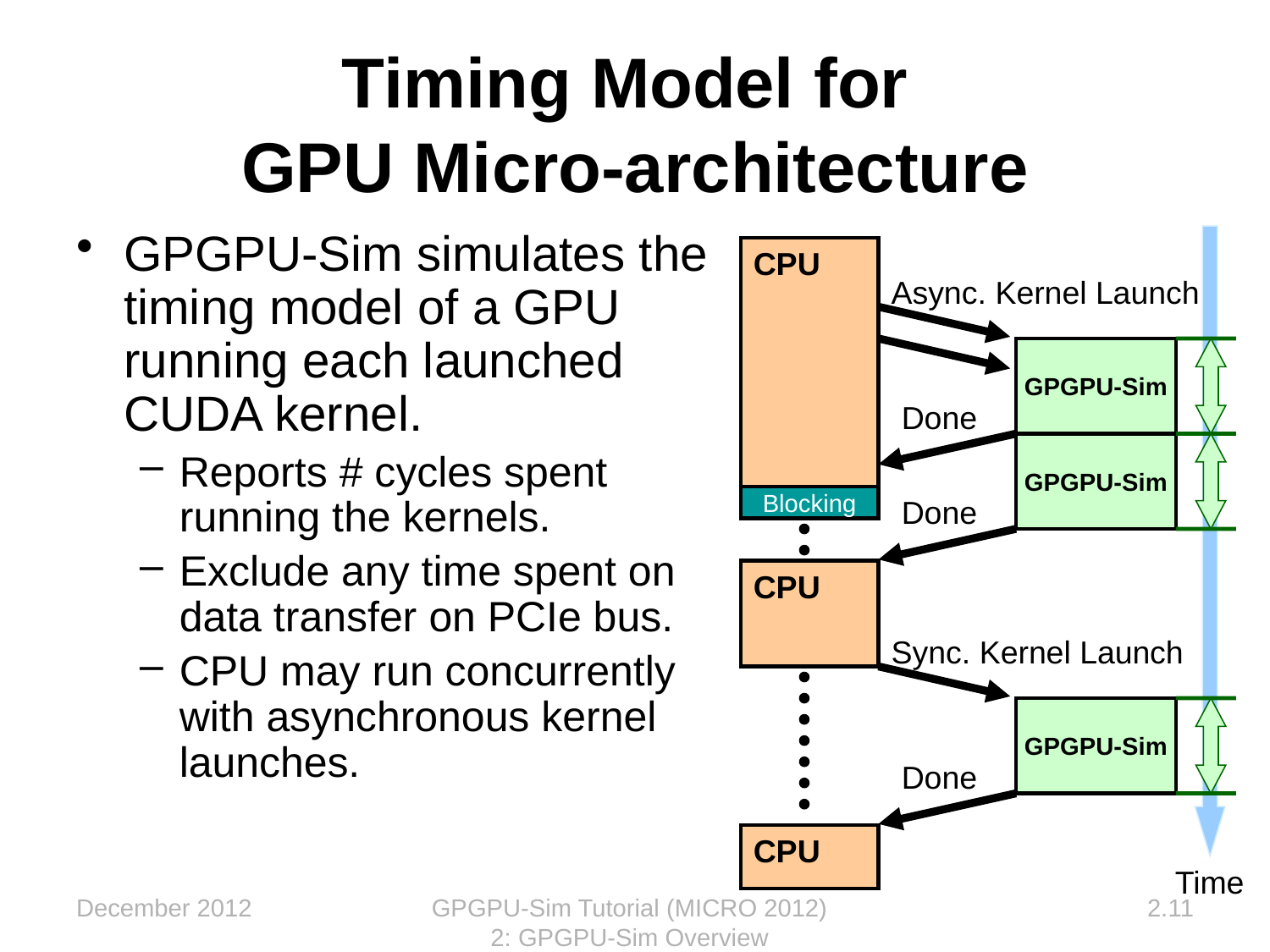

Timing Model for
GPU Micro-architecture
GPGPU-Sim simulates the timing model of a GPU running each launched CUDA kernel.
Reports # cycles spent running the kernels.
Exclude any time spent on data transfer on PCIe bus.
CPU may run concurrently with asynchronous kernel launches.

CPU
Async. Kernel Launch

GPU HW
Done

GPU HW
Blocking
Done

CPU
Sync. Kernel Launch

GPU HW
Done

CPU
Time
GPGPU-Sim

GPGPU-Sim

GPGPU-Sim

December 2012
GPGPU-Sim Tutorial (MICRO 2012) 2: GPGPU-Sim Overview
2.11